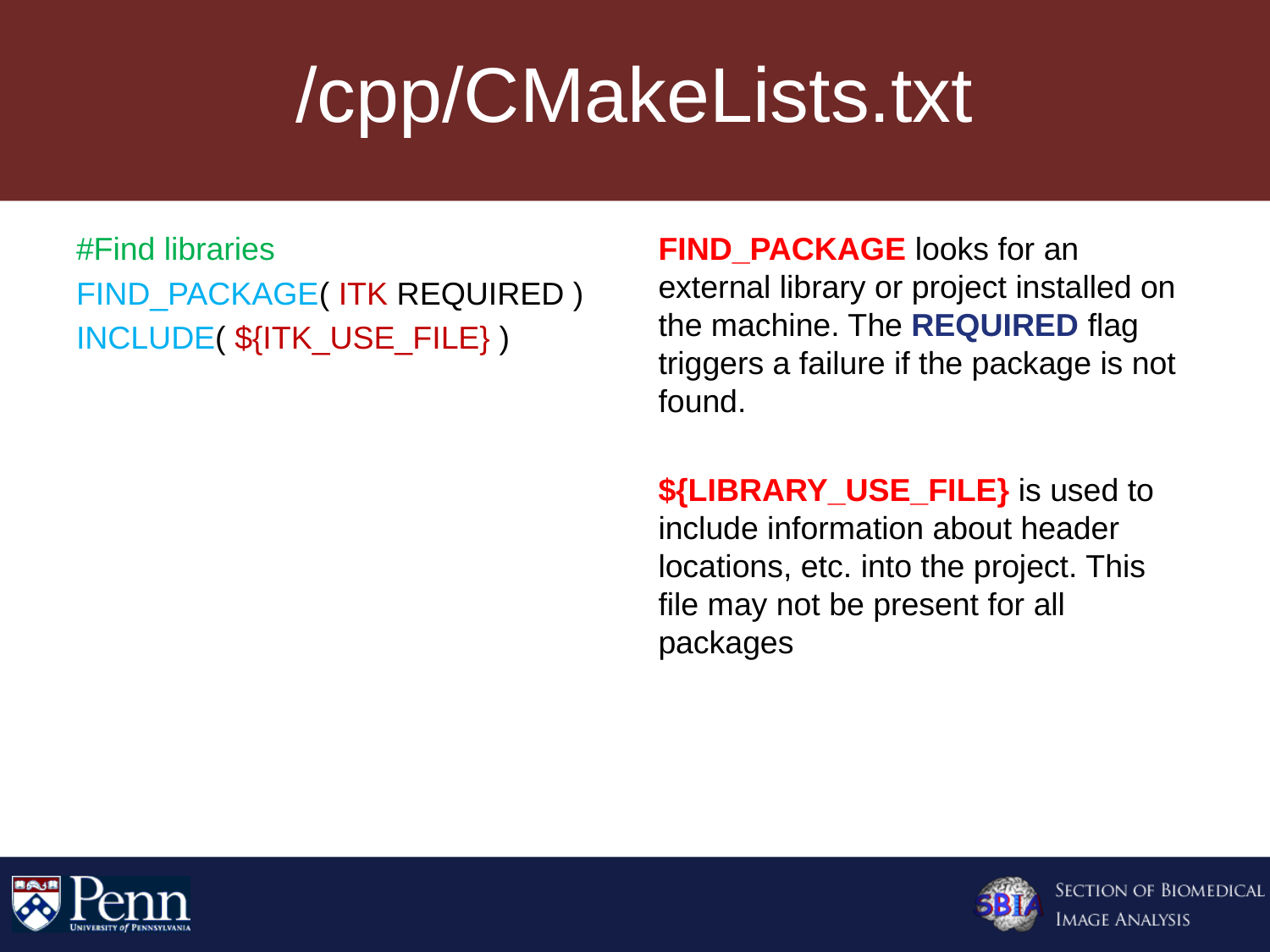

# /cpp/CMakeLists.txt
#Find libraries
FIND_PACKAGE( ITK REQUIRED )
INCLUDE( ${ITK_USE_FILE} )

# Link the libraries to be used
TARGET_LINK_LIBRARIES(
  ${PROJECT_NAME}
  ${ITK_LIBRARIES}
)

FIND_PACKAGE looks for an external library or project installed on the machine. The REQUIRED flag triggers a failure if the package is not found.

${LIBRARY_USE_FILE} is used to include information about header locations, etc. into the project. This file may not be present for all packages